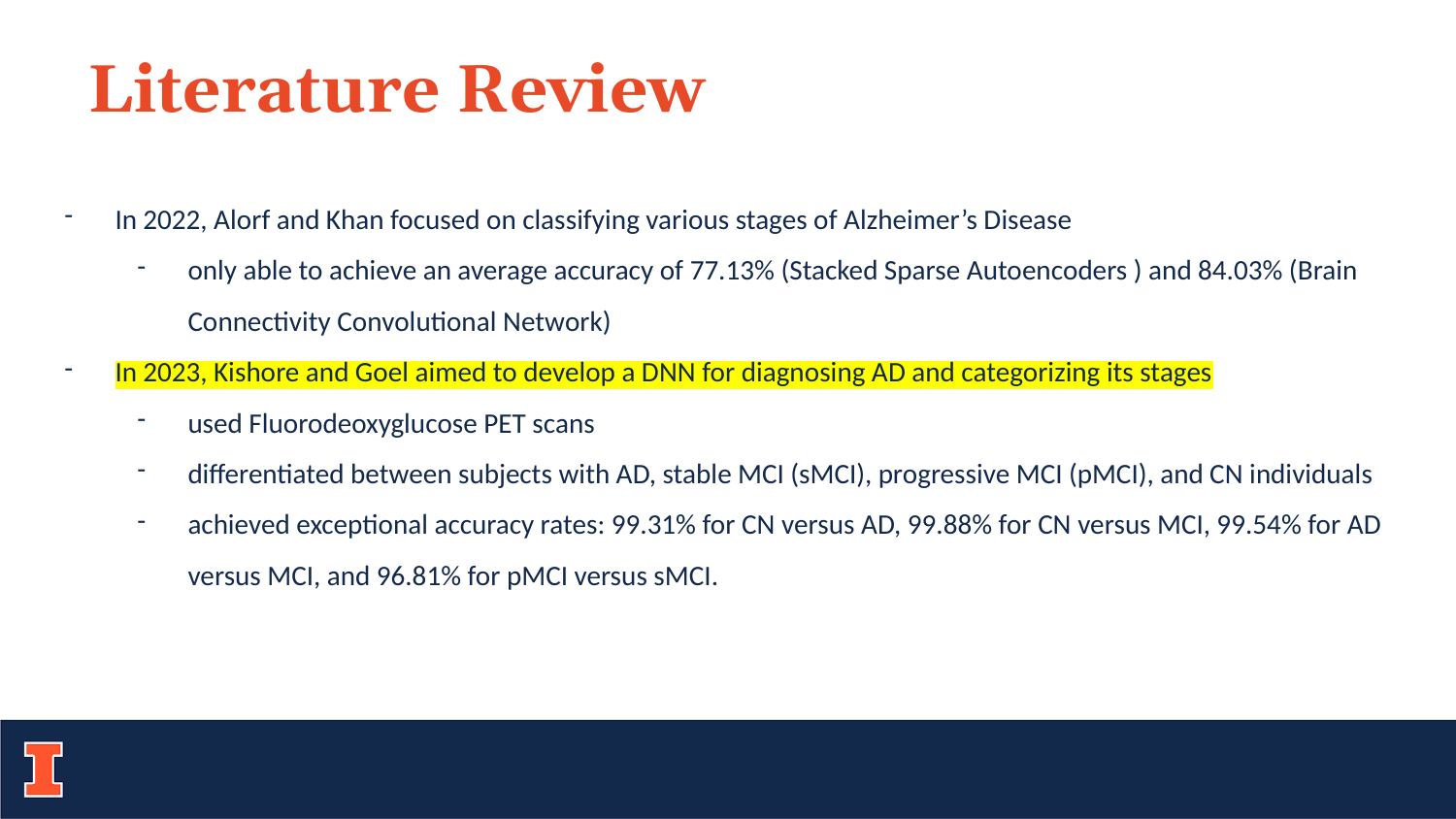

Literature Review
In 2022, Alorf and Khan focused on classifying various stages of Alzheimer’s Disease
only able to achieve an average accuracy of 77.13% (Stacked Sparse Autoencoders ) and 84.03% (Brain Connectivity Convolutional Network)
In 2023, Kishore and Goel aimed to develop a DNN for diagnosing AD and categorizing its stages
used Fluorodeoxyglucose PET scans
differentiated between subjects with AD, stable MCI (sMCI), progressive MCI (pMCI), and CN individuals
achieved exceptional accuracy rates: 99.31% for CN versus AD, 99.88% for CN versus MCI, 99.54% for AD versus MCI, and 96.81% for pMCI versus sMCI.